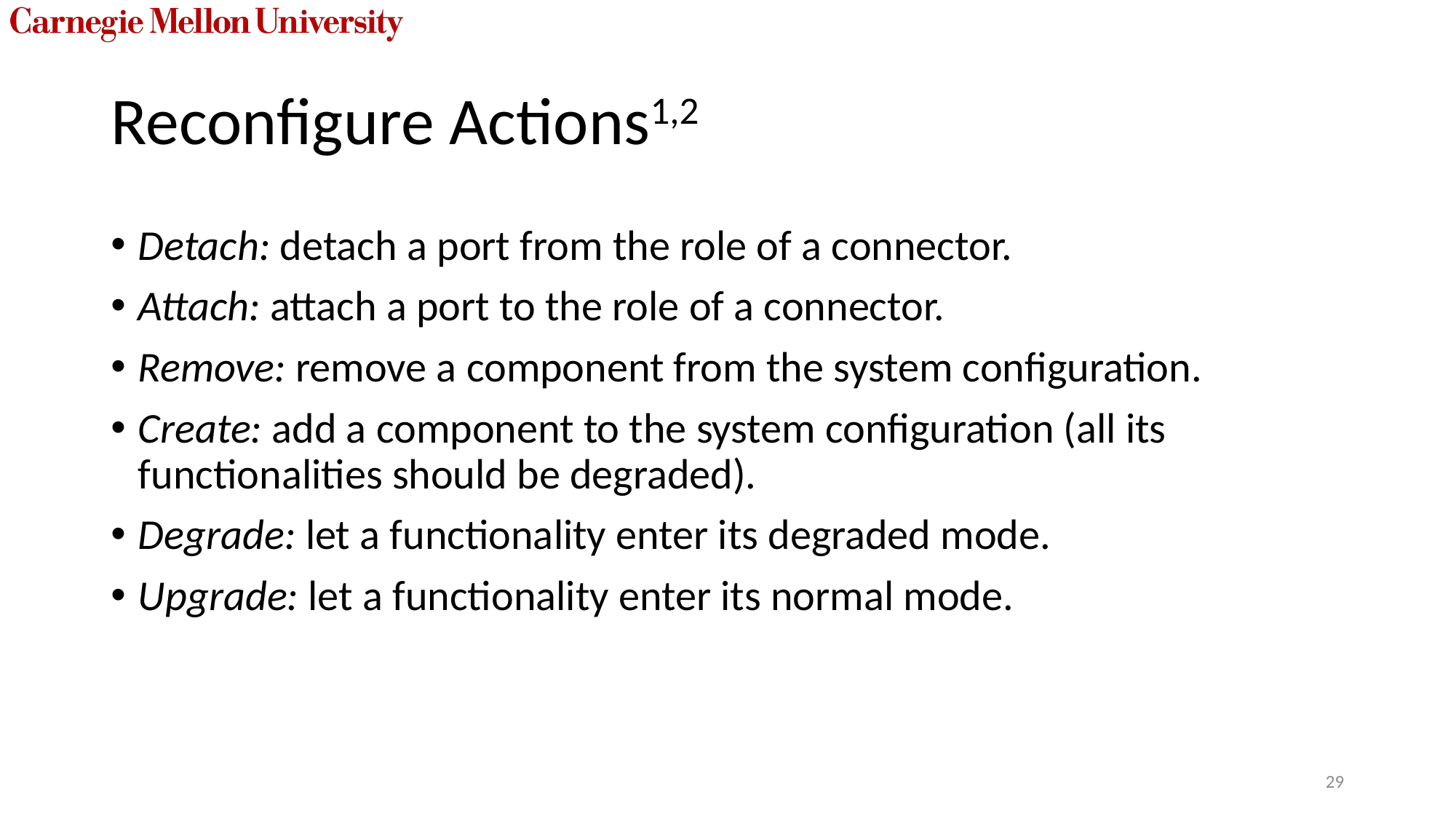

# Reconfigure Actions1,2
Detach: detach a port from the role of a connector.
Attach: attach a port to the role of a connector.
Remove: remove a component from the system configuration.
Create: add a component to the system configuration (all its functionalities should be degraded).
Degrade: let a functionality enter its degraded mode.
Upgrade: let a functionality enter its normal mode.
29